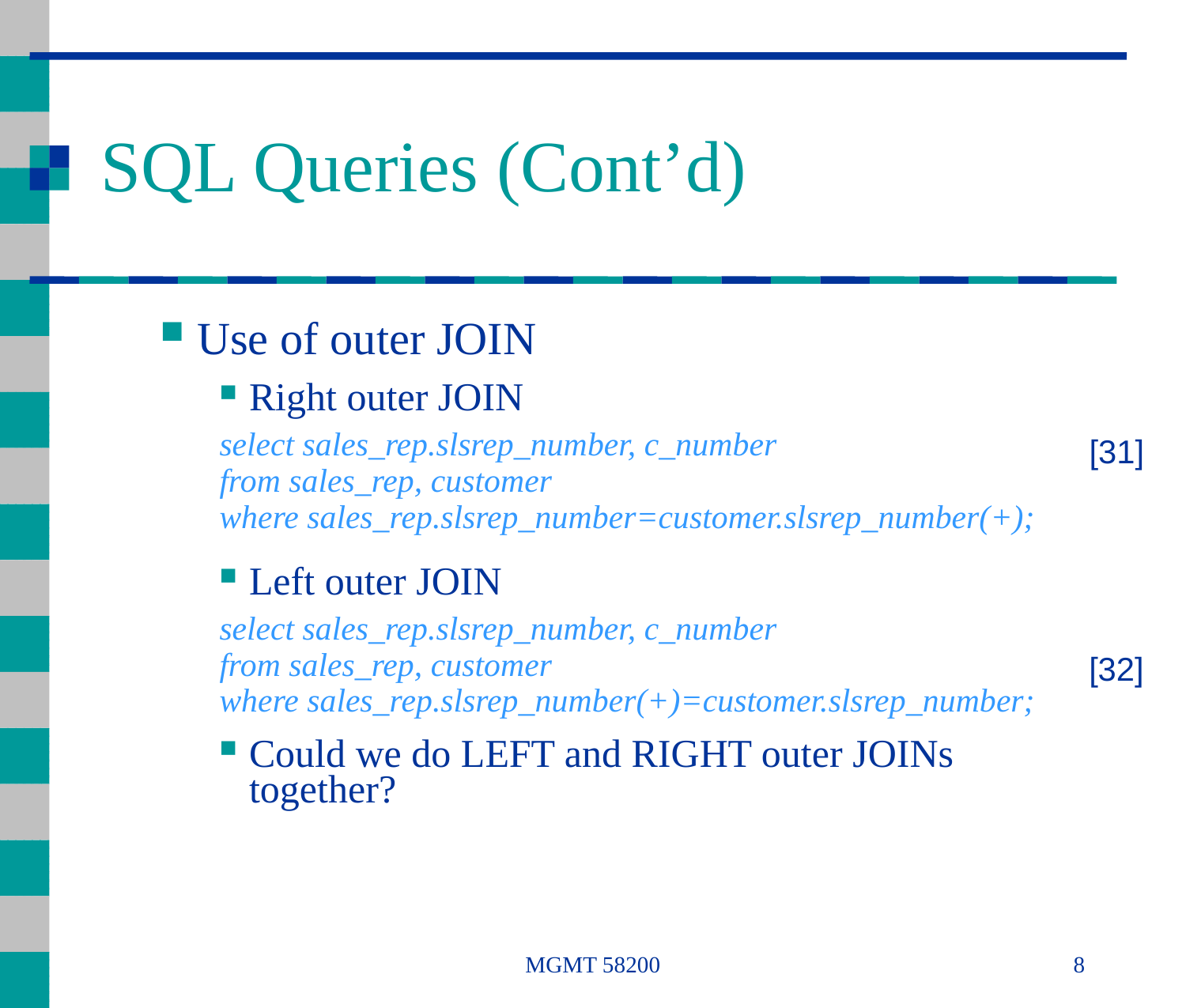

# SQL Queries (Cont’d)
Use of outer JOIN
Right outer JOIN
select sales_rep.slsrep_number, c_number
from sales_rep, customer
where sales_rep.slsrep_number=customer.slsrep_number(+);
Left outer JOIN
select sales_rep.slsrep_number, c_number
from sales_rep, customer
where sales_rep.slsrep_number(+)=customer.slsrep_number;
Could we do LEFT and RIGHT outer JOINs together?

[31]
[32]
MGMT 58200
8